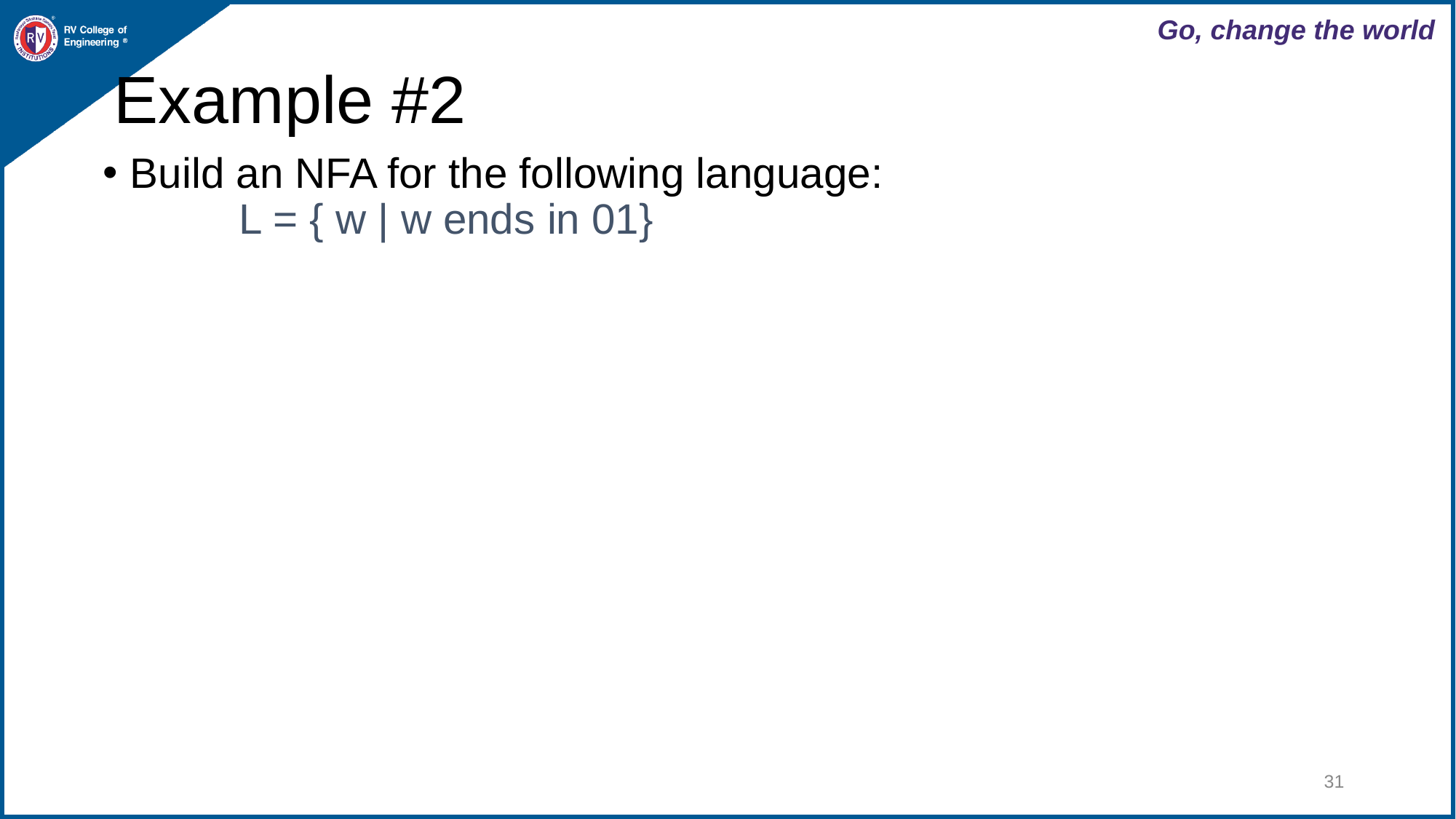

# Example #2
Build an NFA for the following language:
	L = { w | w ends in 01}

31